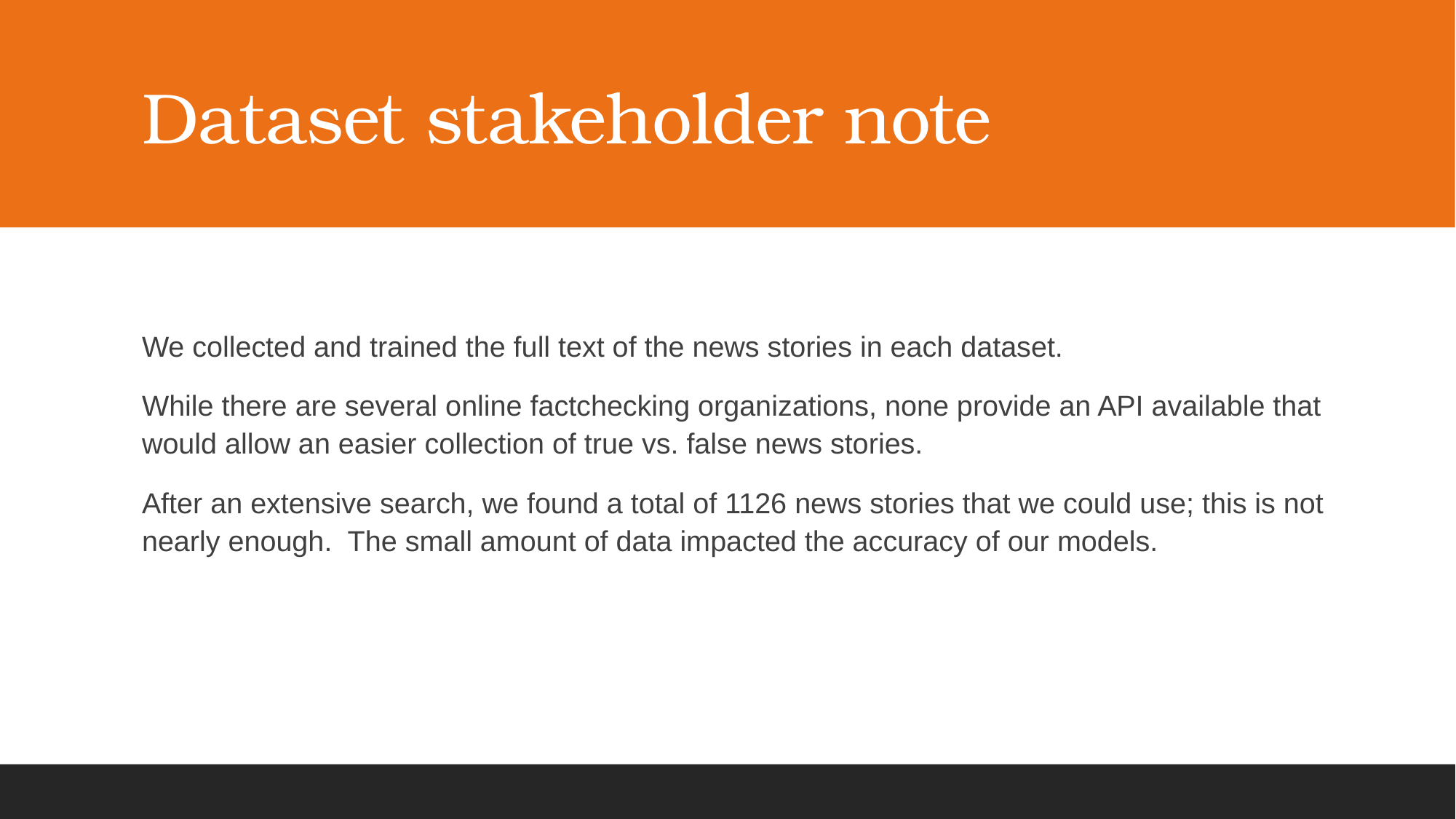

# Dataset stakeholder note
We collected and trained the full text of the news stories in each dataset.
While there are several online factchecking organizations, none provide an API available that would allow an easier collection of true vs. false news stories.
After an extensive search, we found a total of 1126 news stories that we could use; this is not nearly enough.  The small amount of data impacted the accuracy of our models.